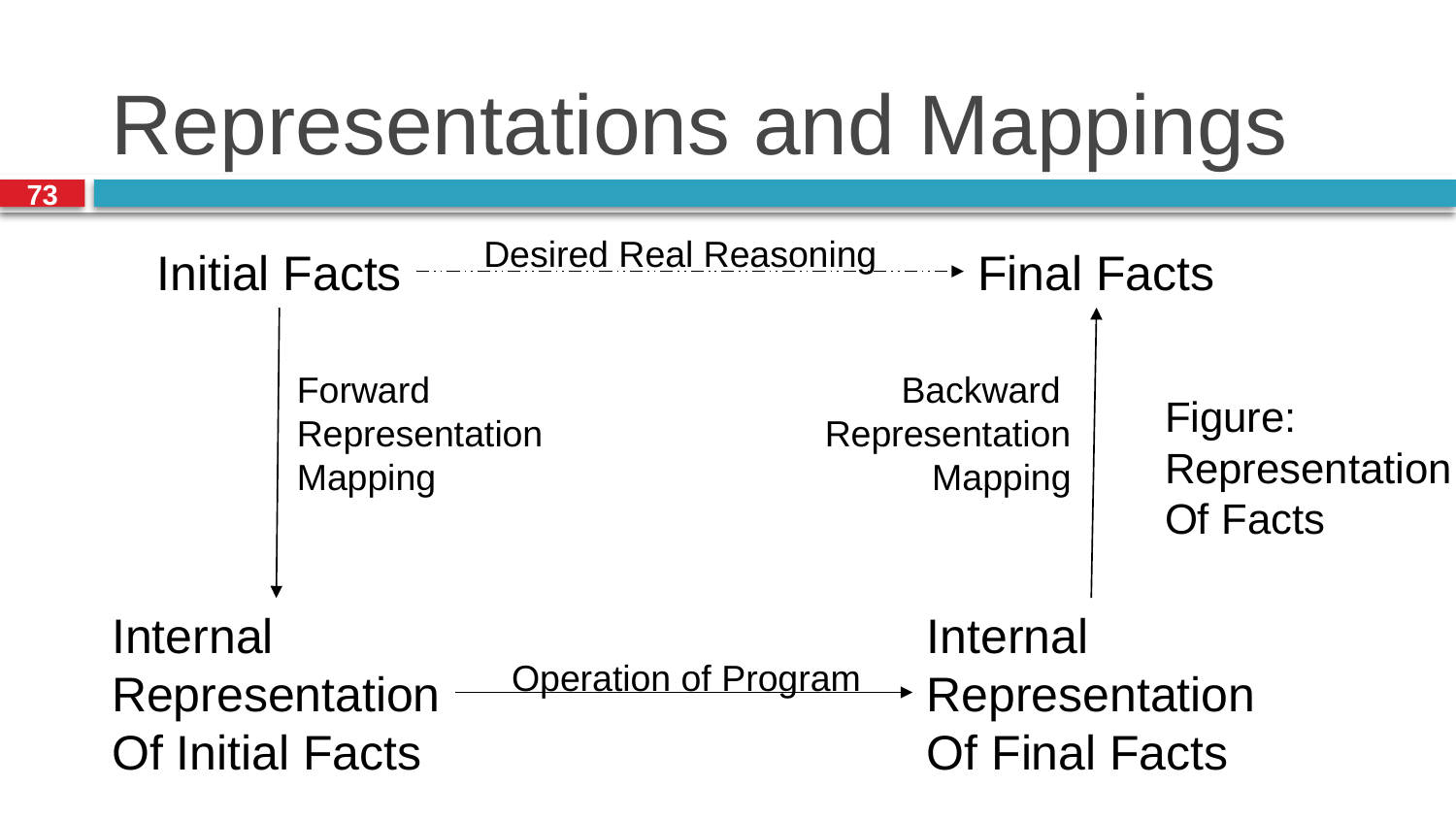

# Representations and Mappings
73
Desired Real Reasoning
Initial Facts
Final Facts
Forward
Representation
Mapping
Backward
Representation
Mapping
Figure:
Representation
Of Facts
Internal
Representation
Of Initial Facts
Internal
Representation
Of Final Facts
Operation of Program